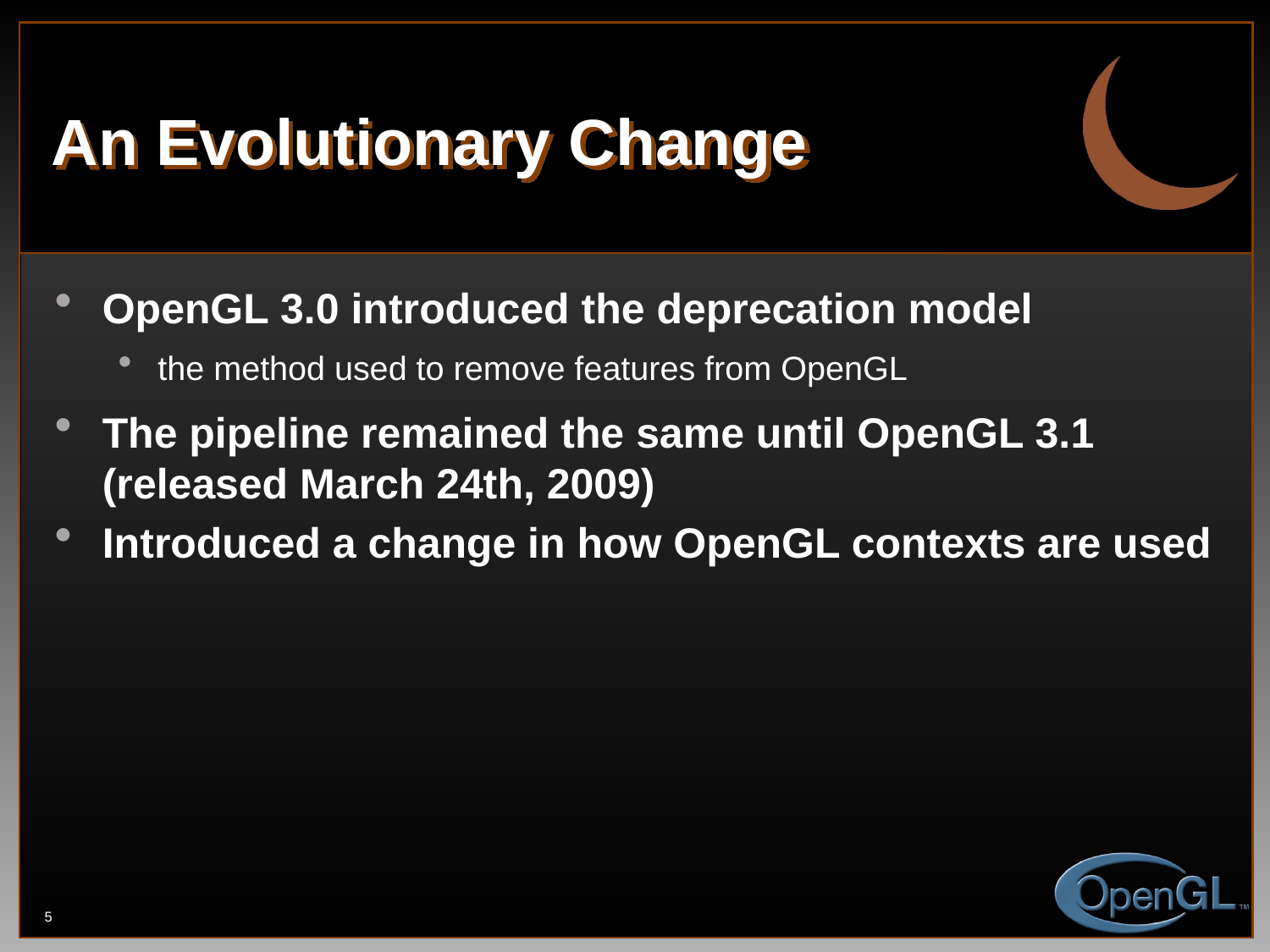

# An Evolutionary Change
OpenGL 3.0 introduced the deprecation model
the method used to remove features from OpenGL
The pipeline remained the same until OpenGL 3.1 (released March 24th, 2009)
Introduced a change in how OpenGL contexts are used
5